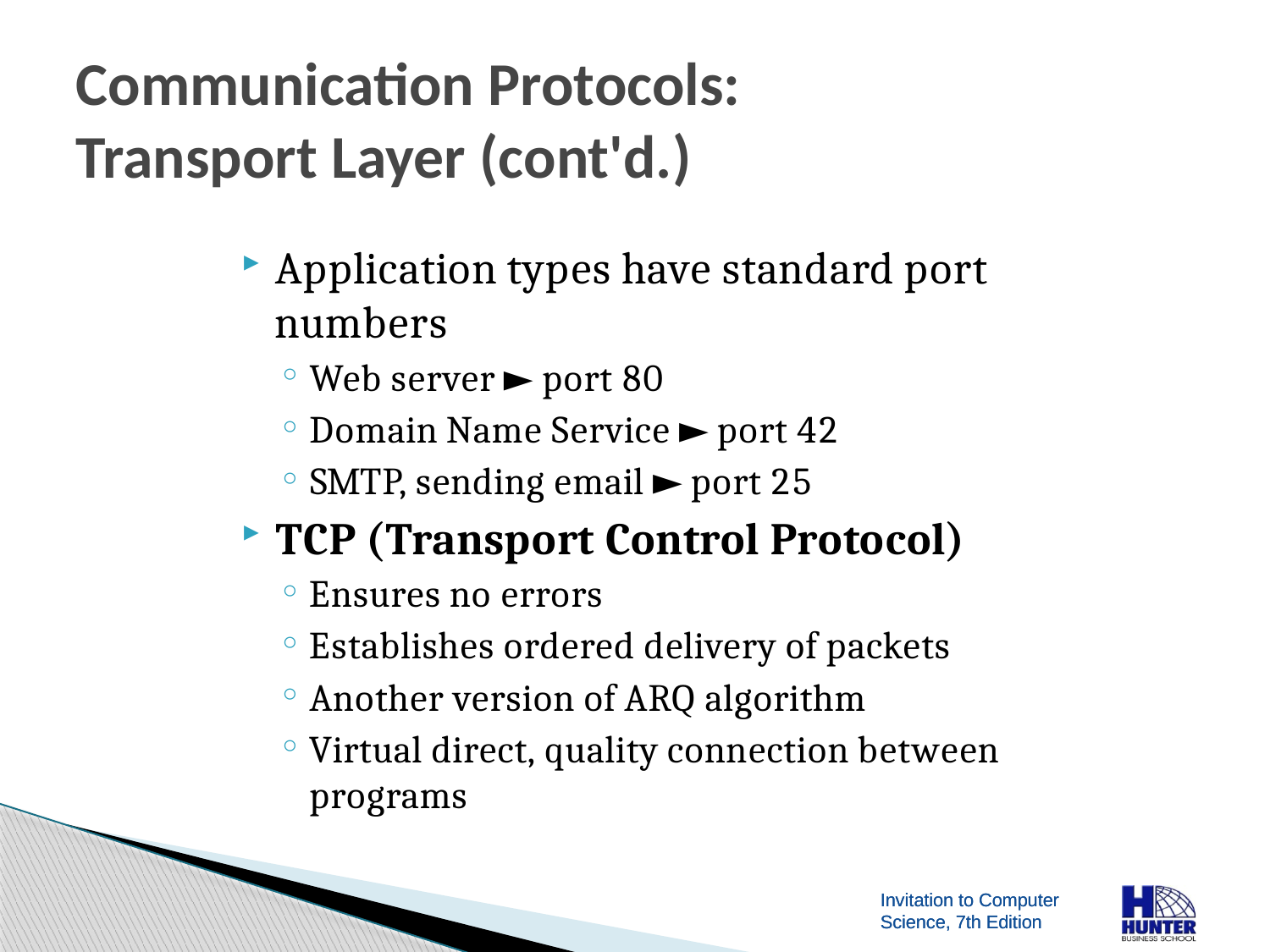

# Communication Protocols: Transport Layer (cont'd.)
Application types have standard port numbers
Web server ► port 80
Domain Name Service ► port 42
SMTP, sending email ► port 25
TCP (Transport Control Protocol)
Ensures no errors
Establishes ordered delivery of packets
Another version of ARQ algorithm
Virtual direct, quality connection between programs